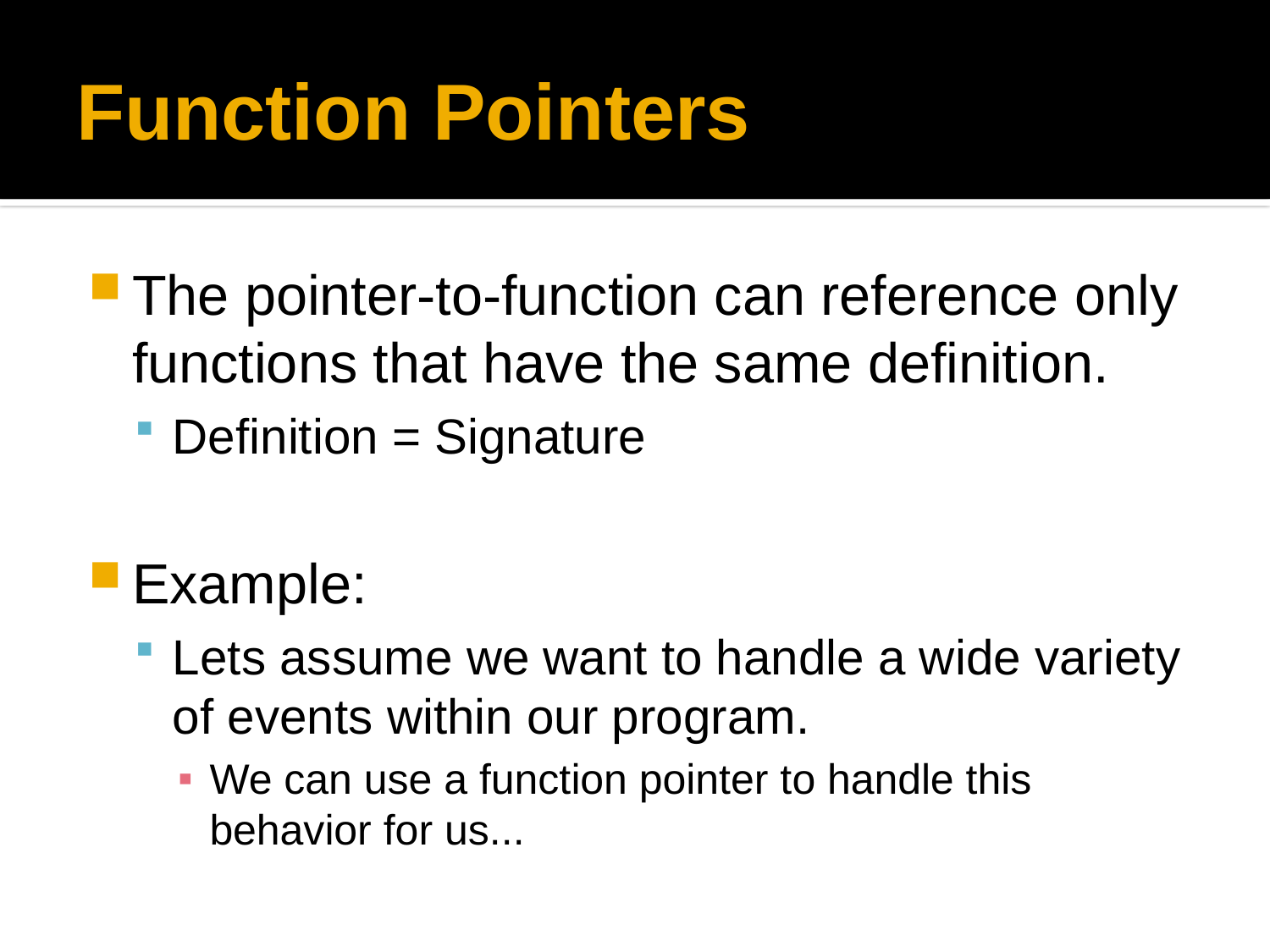

# Function Pointers
The pointer-to-function can reference only functions that have the same definition.
Definition = Signature

Example:
Lets assume we want to handle a wide variety of events within our program.
We can use a function pointer to handle this behavior for us...